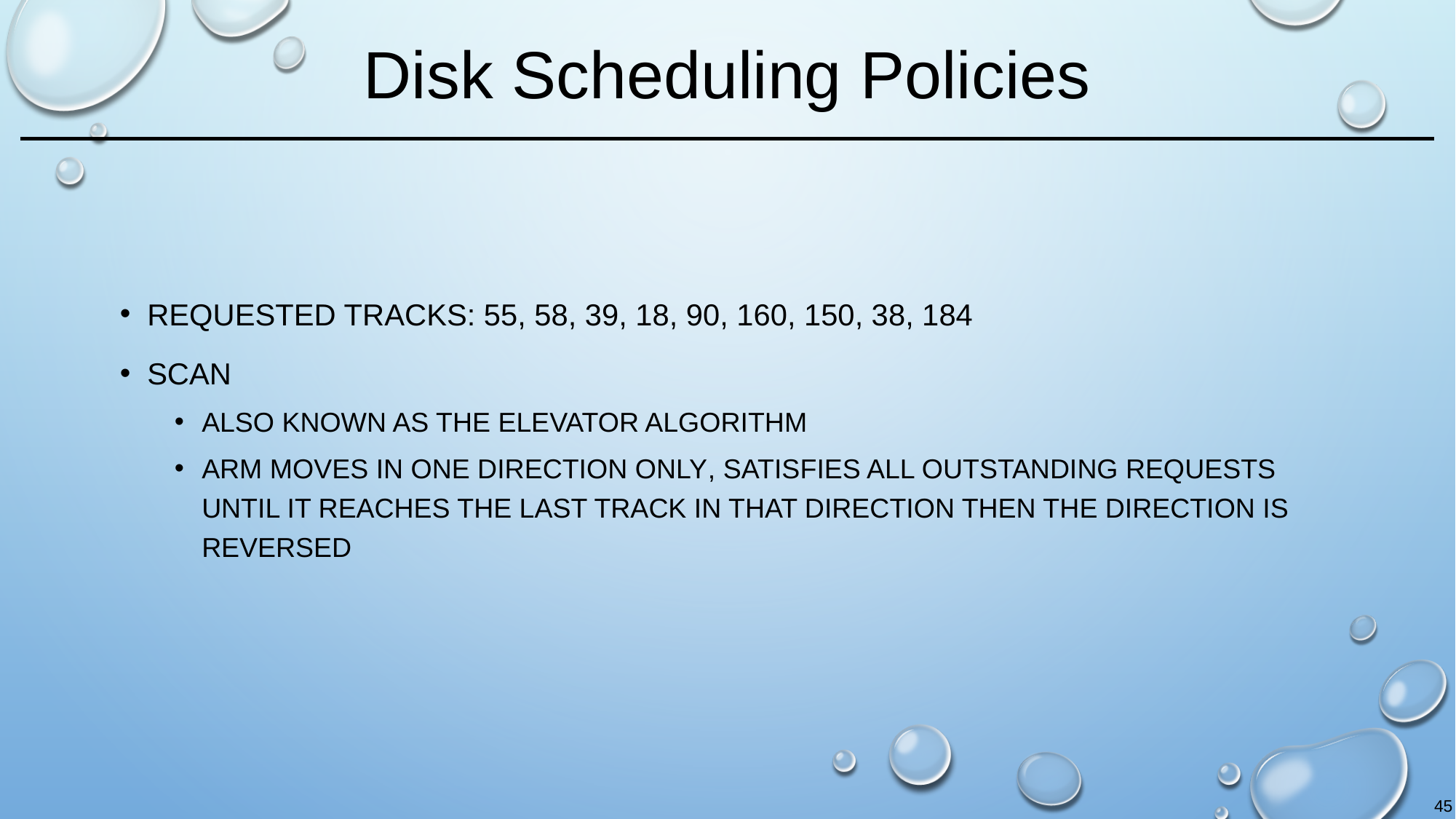

# Disk Scheduling Policies
Requested tracks: 55, 58, 39, 18, 90, 160, 150, 38, 184
SCAN
Also known as the elevator algorithm
Arm moves in one direction only, satisfies all outstanding requests until it reaches the last track in that direction then the direction is reversed

45